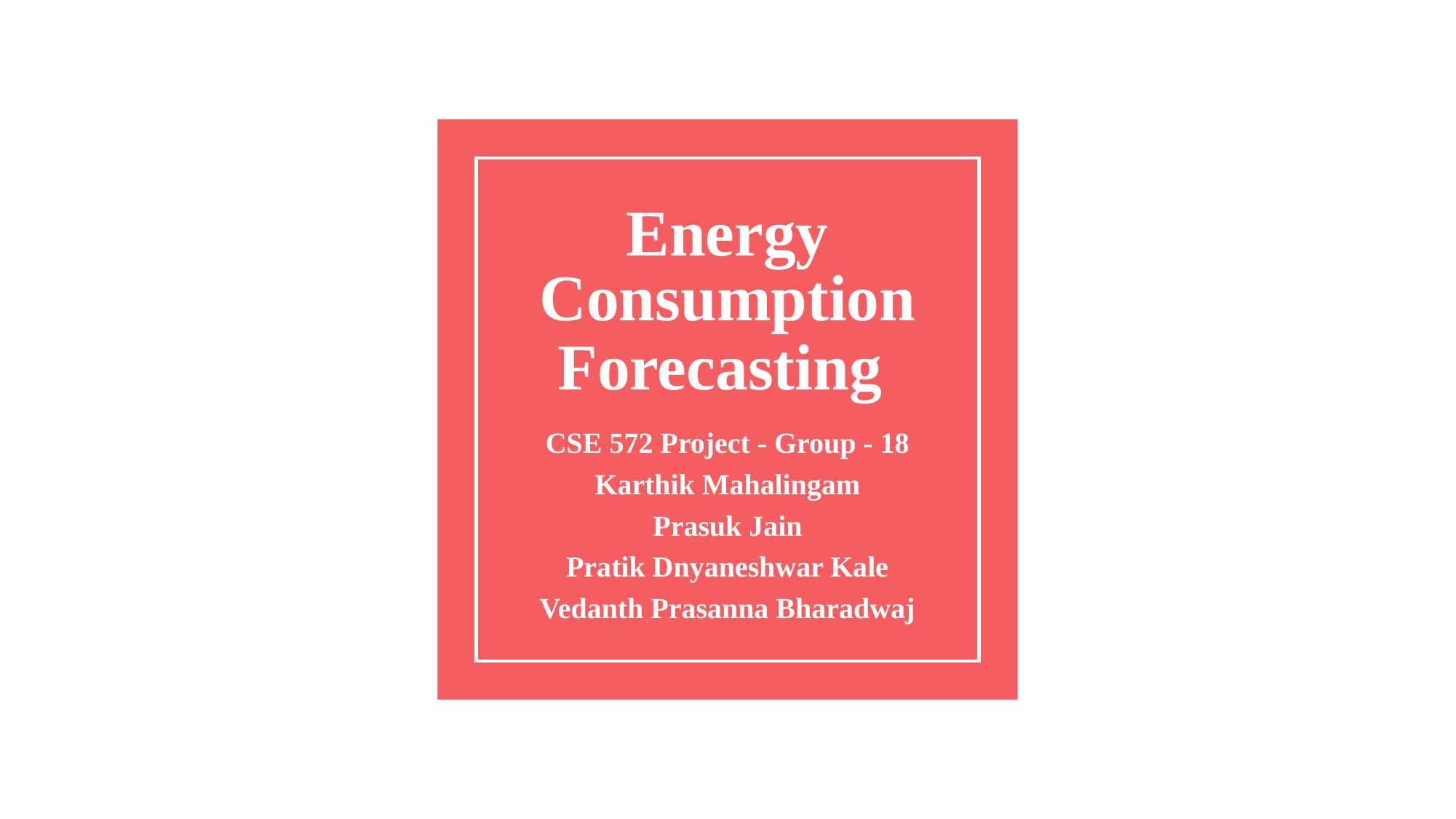

# Energy Consumption Forecasting
CSE 572 Project - Group - 18
Karthik Mahalingam
Prasuk Jain
Pratik Dnyaneshwar Kale
Vedanth Prasanna Bharadwaj